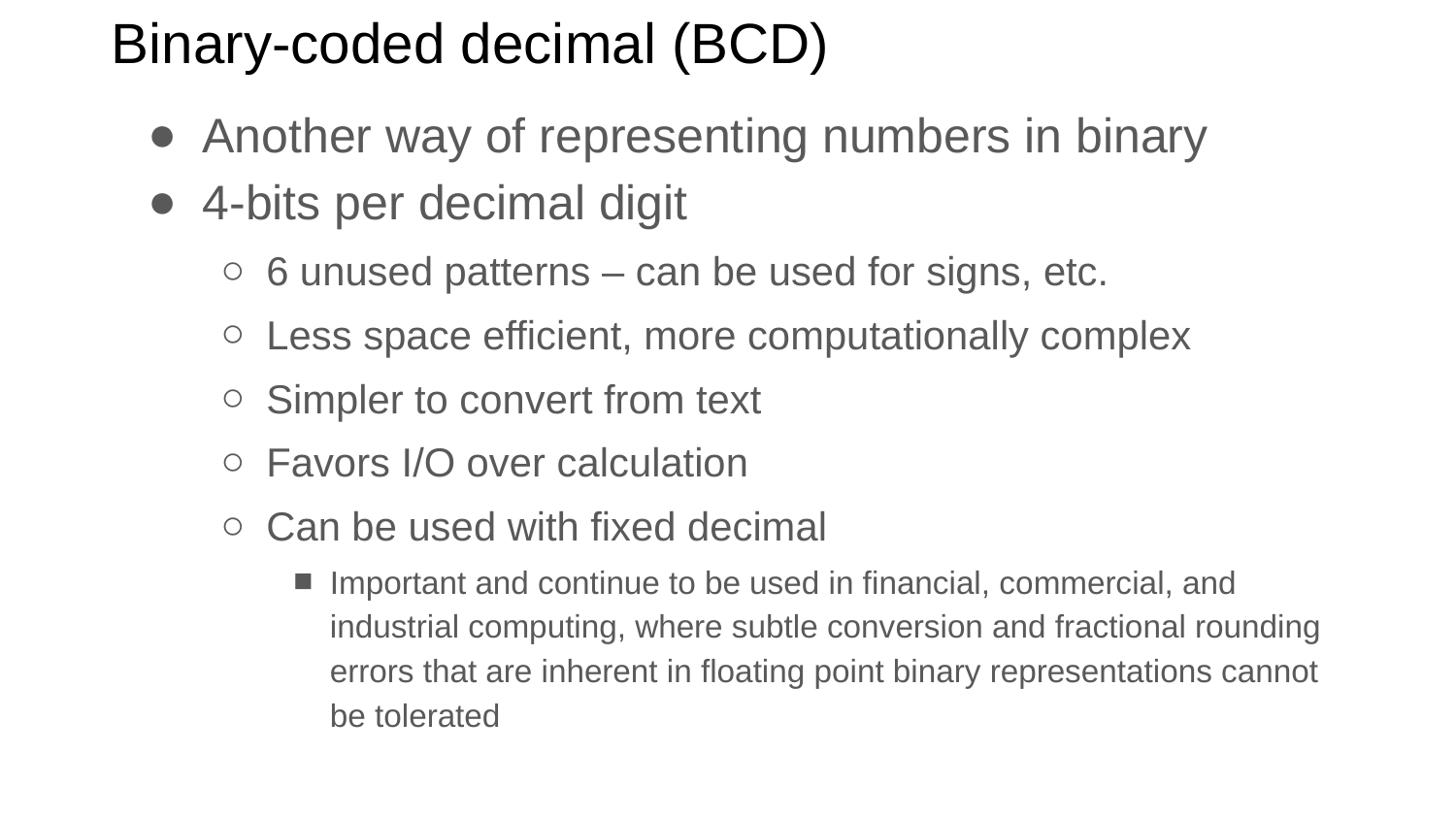

# Binary-coded decimal (BCD)
Another way of representing numbers in binary
4-bits per decimal digit
6 unused patterns – can be used for signs, etc.
Less space efficient, more computationally complex
Simpler to convert from text
Favors I/O over calculation
Can be used with fixed decimal
Important and continue to be used in financial, commercial, and industrial computing, where subtle conversion and fractional rounding errors that are inherent in floating point binary representations cannot be tolerated